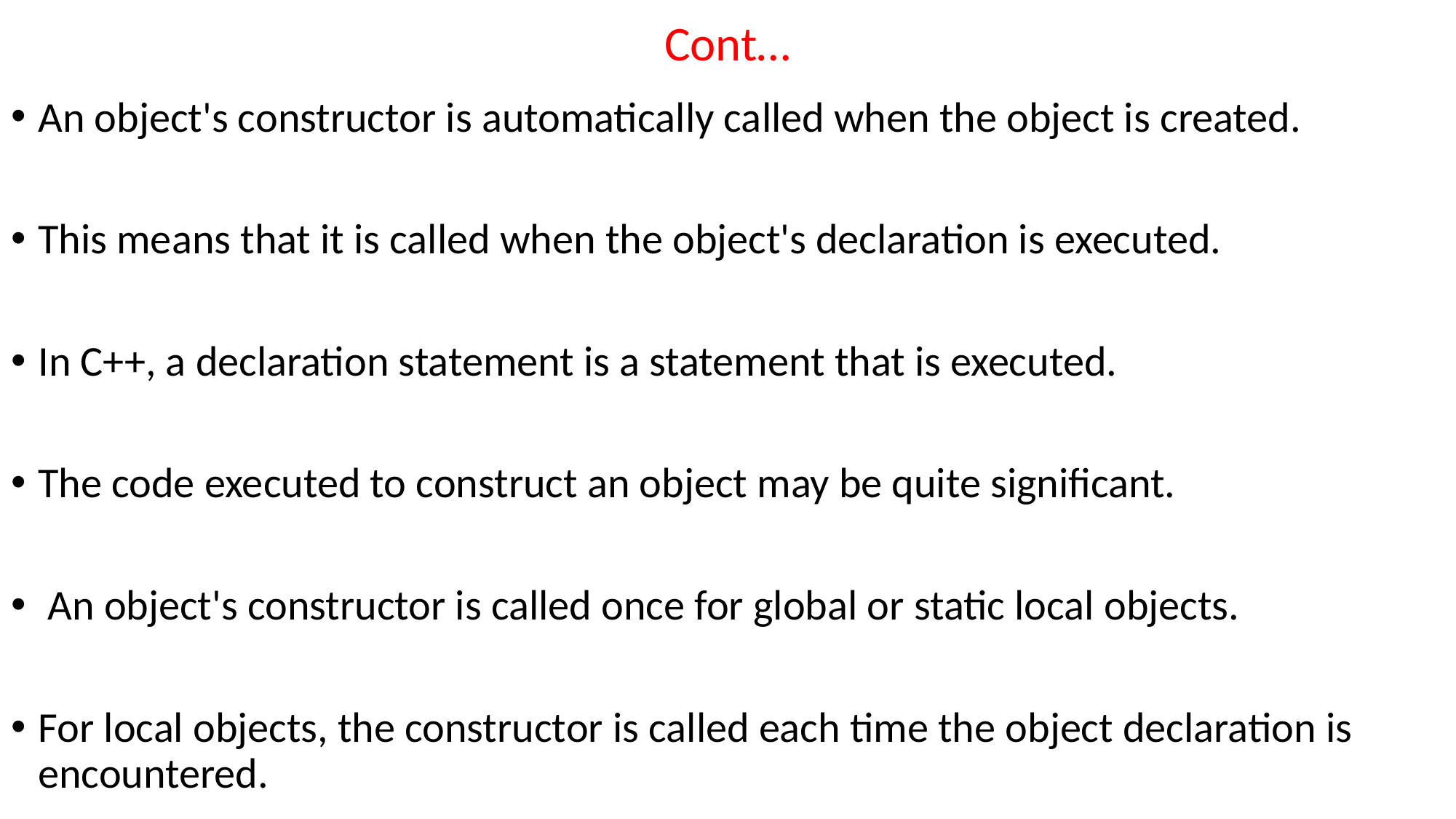

# Cont…
An object's constructor is automatically called when the object is created.

This means that it is called when the object's declaration is executed.

In C++, a declaration statement is a statement that is executed.

The code executed to construct an object may be quite significant.

 An object's constructor is called once for global or static local objects.

For local objects, the constructor is called each time the object declaration is encountered.